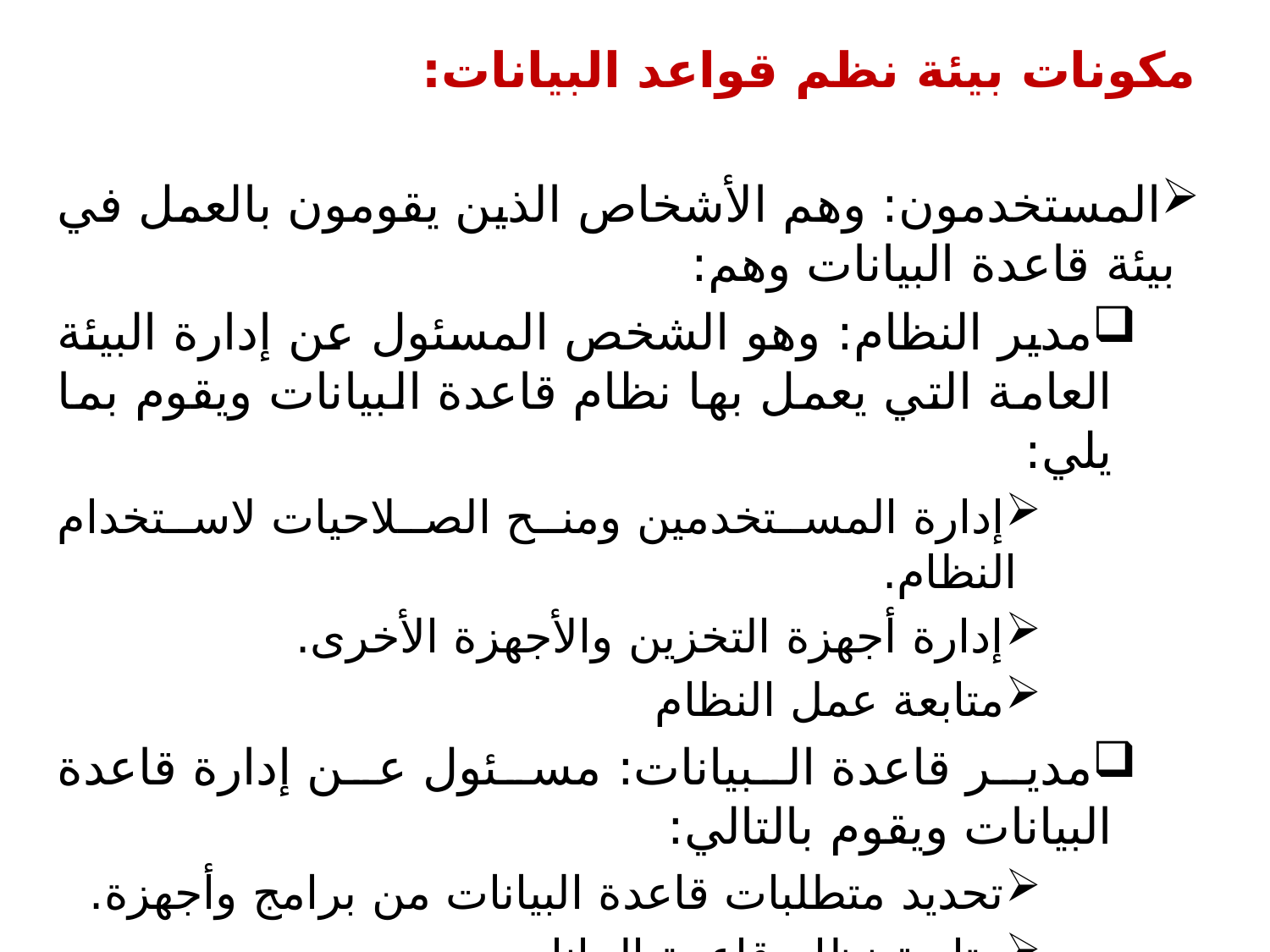

مكونات بيئة نظم قواعد البيانات:
المستخدمون: وهم الأشخاص الذين يقومون بالعمل في بيئة قاعدة البيانات وهم:
مدير النظام: وهو الشخص المسئول عن إدارة البيئة العامة التي يعمل بها نظام قاعدة البيانات ويقوم بما يلي:
إدارة المستخدمين ومنح الصلاحيات لاستخدام النظام.
إدارة أجهزة التخزين والأجهزة الأخرى.
متابعة عمل النظام
مدير قاعدة البيانات: مسئول عن إدارة قاعدة البيانات ويقوم بالتالي:
تحديد متطلبات قاعدة البيانات من برامج وأجهزة.
متابعة نظام قاعدة البيانات.
توفير الأمن والحماية للنظام.